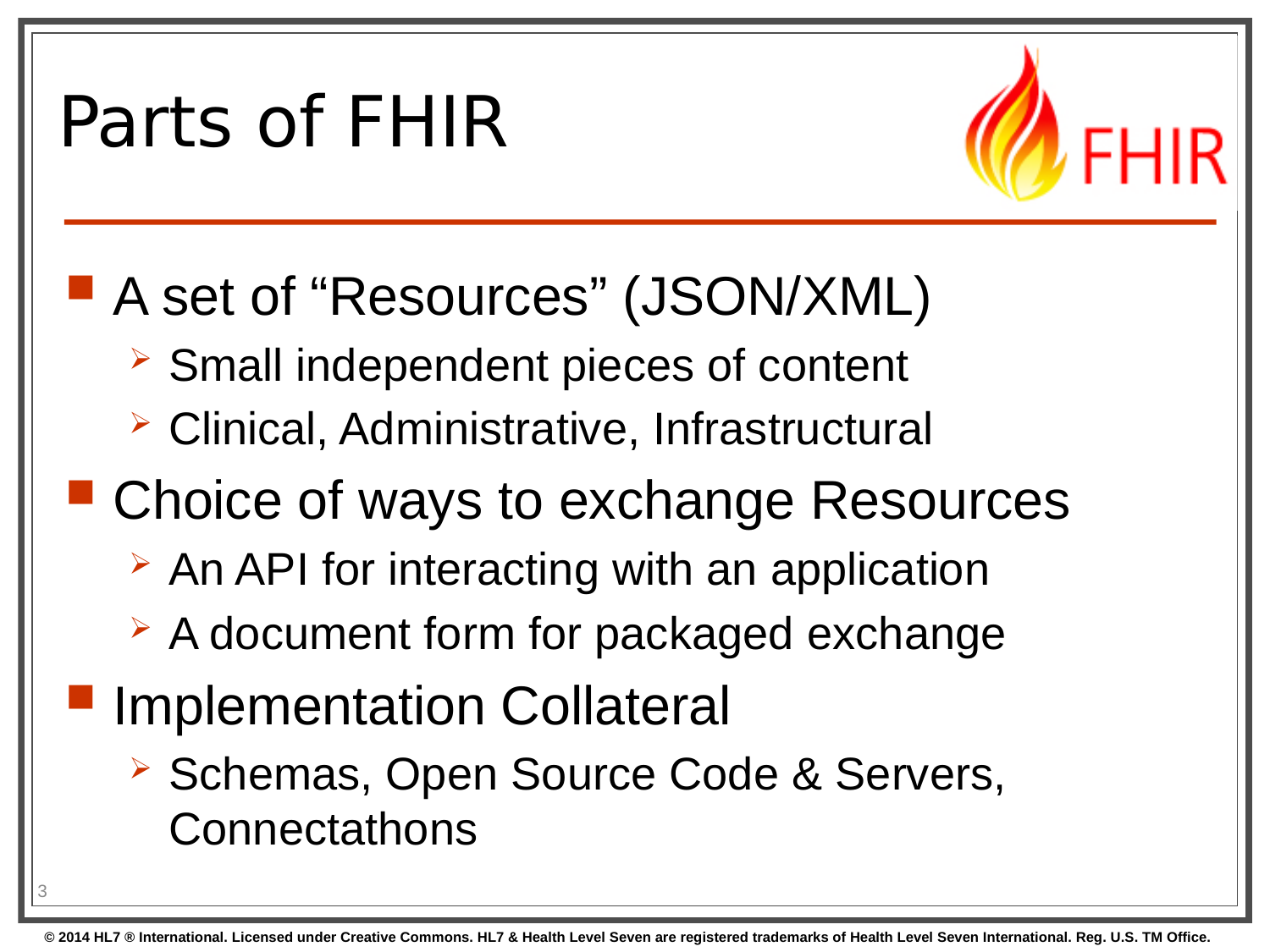

# Parts of FHIR
A set of “Resources” (JSON/XML)
Small independent pieces of content
Clinical, Administrative, Infrastructural
Choice of ways to exchange Resources
An API for interacting with an application
A document form for packaged exchange
Implementation Collateral
Schemas, Open Source Code & Servers, Connectathons
3